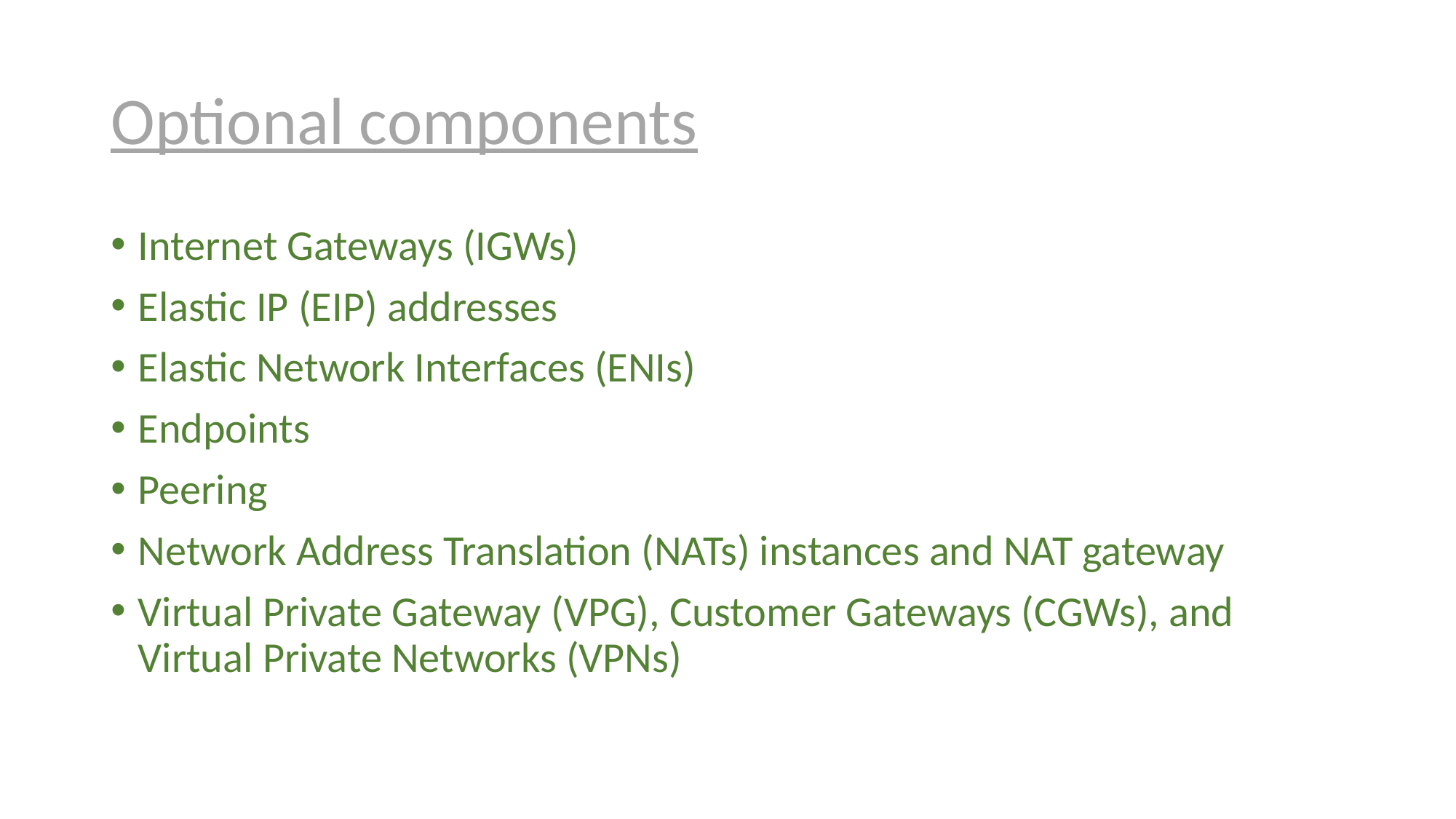

# Optional components
Internet Gateways (IGWs)
Elastic IP (EIP) addresses
Elastic Network Interfaces (ENIs)
Endpoints
Peering
Network Address Translation (NATs) instances and NAT gateway
Virtual Private Gateway (VPG), Customer Gateways (CGWs), and Virtual Private Networks (VPNs)